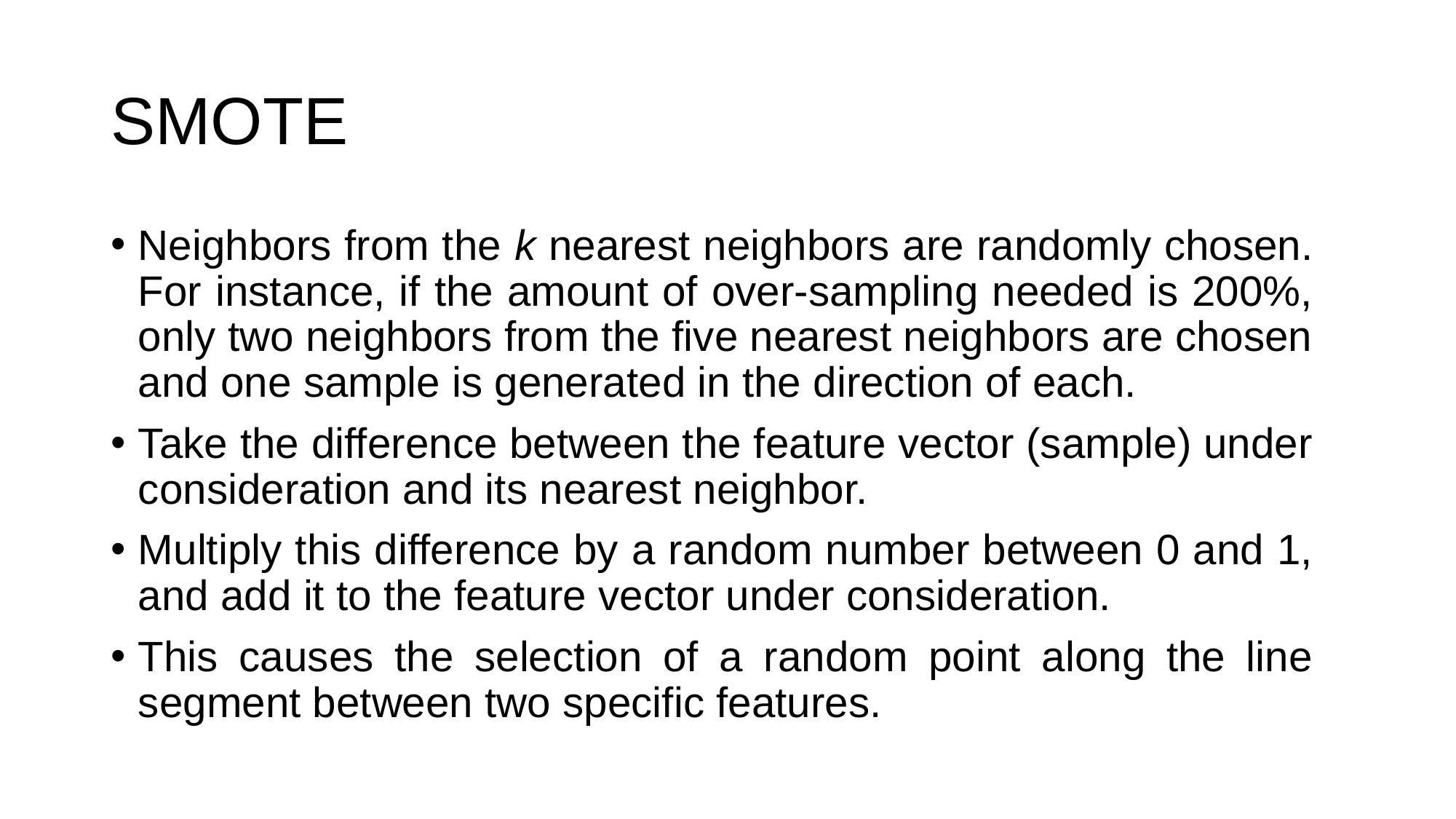

# SMOTE
Neighbors from the k nearest neighbors are randomly chosen. For instance, if the amount of over-sampling needed is 200%, only two neighbors from the five nearest neighbors are chosen and one sample is generated in the direction of each.
Take the difference between the feature vector (sample) under consideration and its nearest neighbor.
Multiply this difference by a random number between 0 and 1, and add it to the feature vector under consideration.
This causes the selection of a random point along the line segment between two specific features.